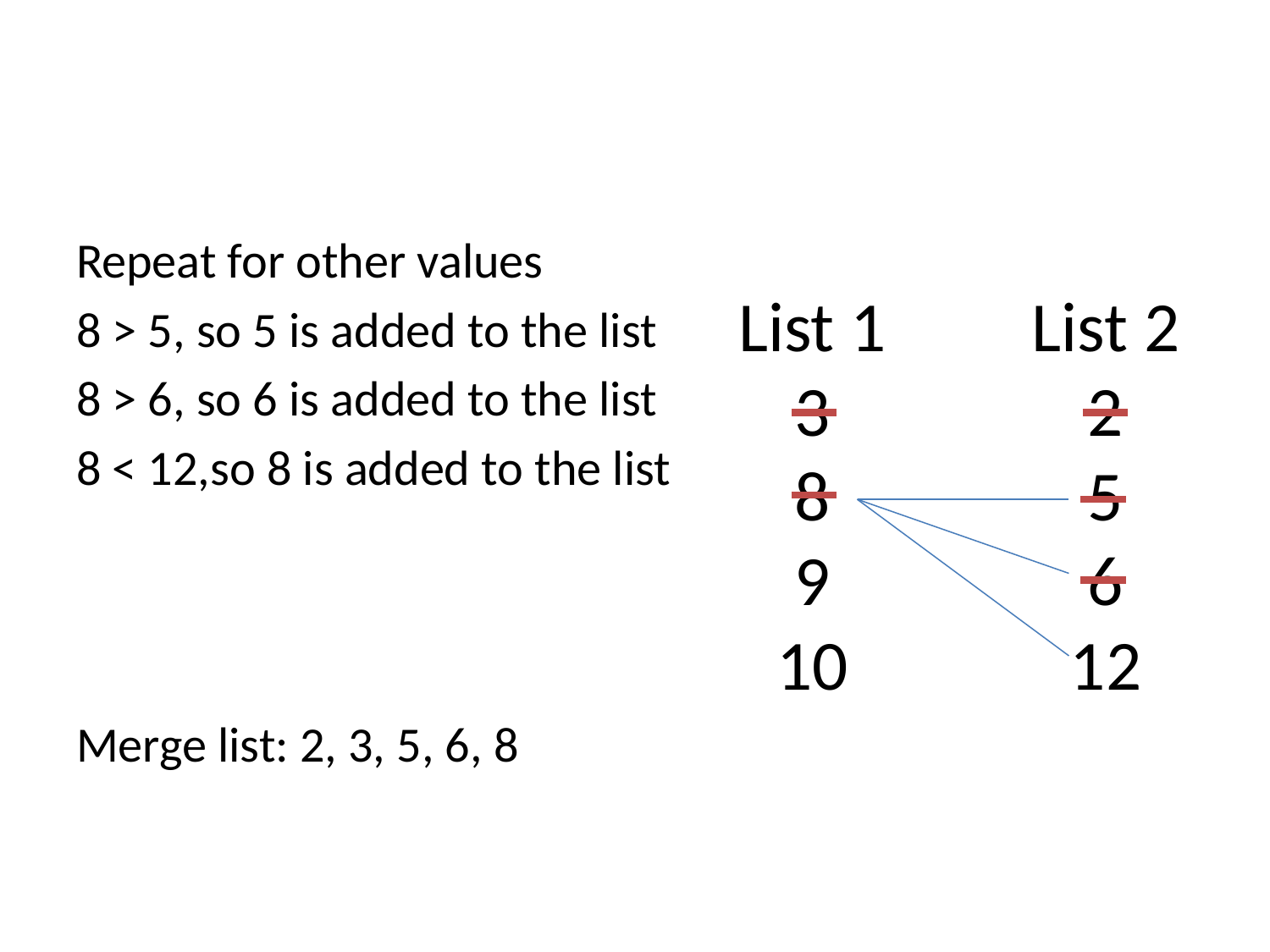

Repeat for other values
8 > 5, so 5 is added to the list
8 > 6, so 6 is added to the list
8 < 12,so 8 is added to the list

Merge list: 2, 3, 5, 6, 8

List 2
2
5
6
12
List 1
3
8
9
10